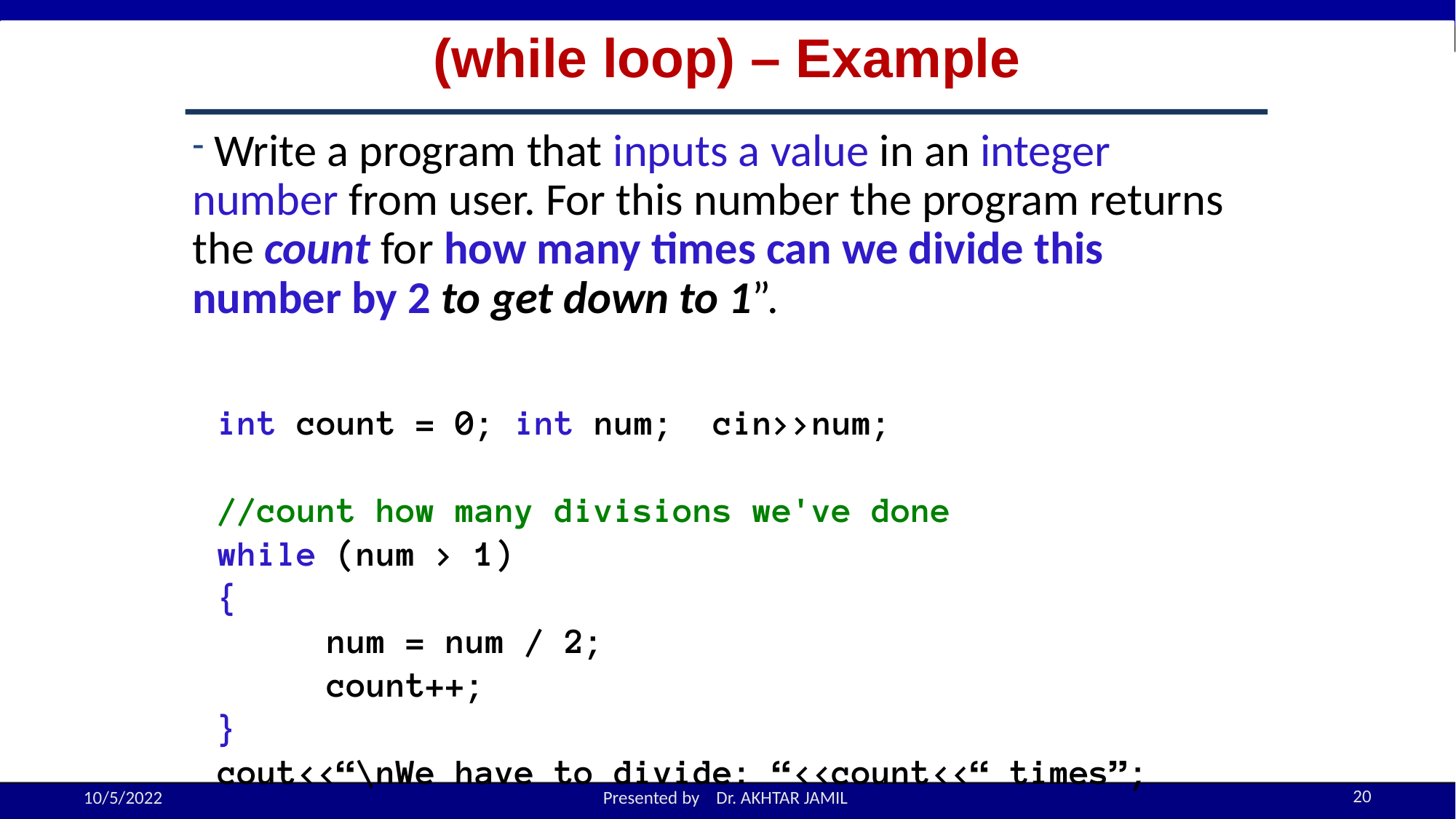

(while loop) – Example

 Write a program that inputs a value in an integer number from user. For this number the program returns  the count for how many times can we divide this number by 2 to get down to 1”.

int count = 0; int num;  cin>>num;

//count how many divisions we've done
while (num > 1)
{
	num = num / 2;
	count++;
}
cout<<“\nWe have to divide: “<<count<<“ times”;
20
10/5/2022
Presented by    Dr. AKHTAR JAMIL